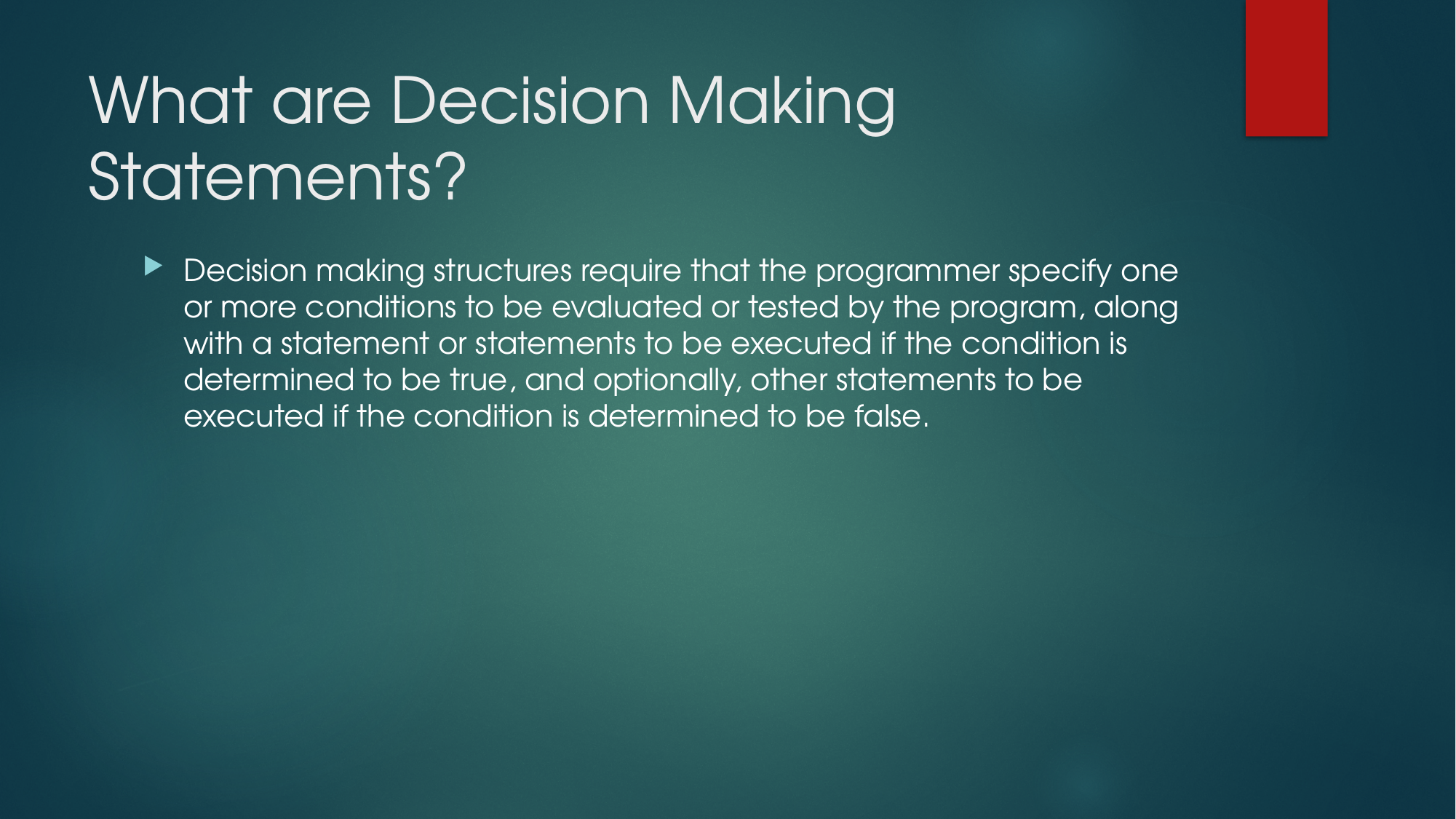

# What are Decision Making Statements?
Decision making structures require that the programmer specify one or more conditions to be evaluated or tested by the program, along with a statement or statements to be executed if the condition is determined to be true, and optionally, other statements to be executed if the condition is determined to be false.